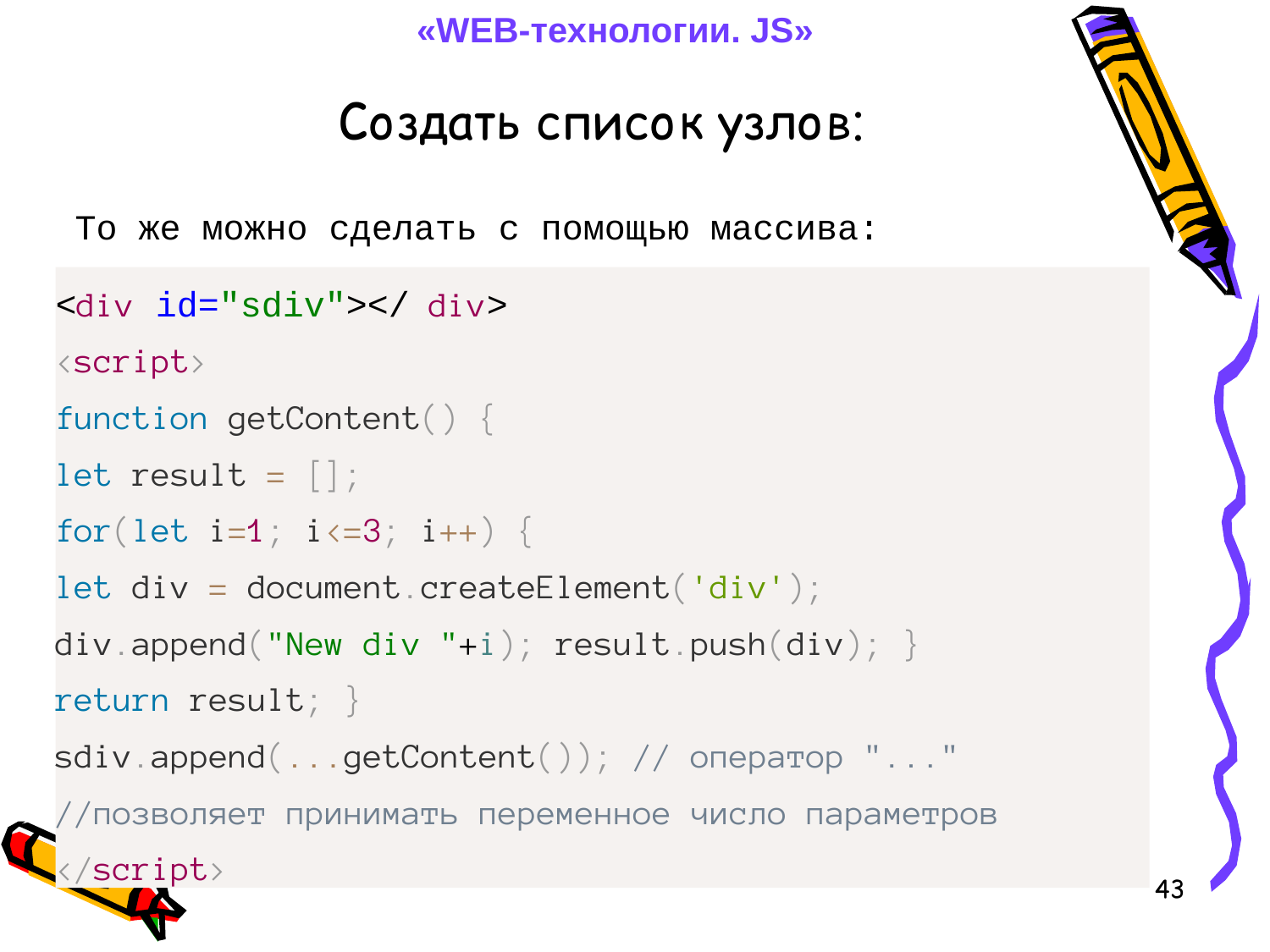

«WEB-технологии. JS»
Создать список узлов:
То же можно сделать с помощью массива:
<div id="sdiv"></ div>
<script>
function getContent() {
let result = [];
for(let i=1; i<=3; i++) {
let div = document.createElement('div');
div.append("New div "+i); result.push(div); }
return result; }
sdiv.append(...getContent()); // оператор "..." //позволяет принимать переменное число параметров
</script>

43